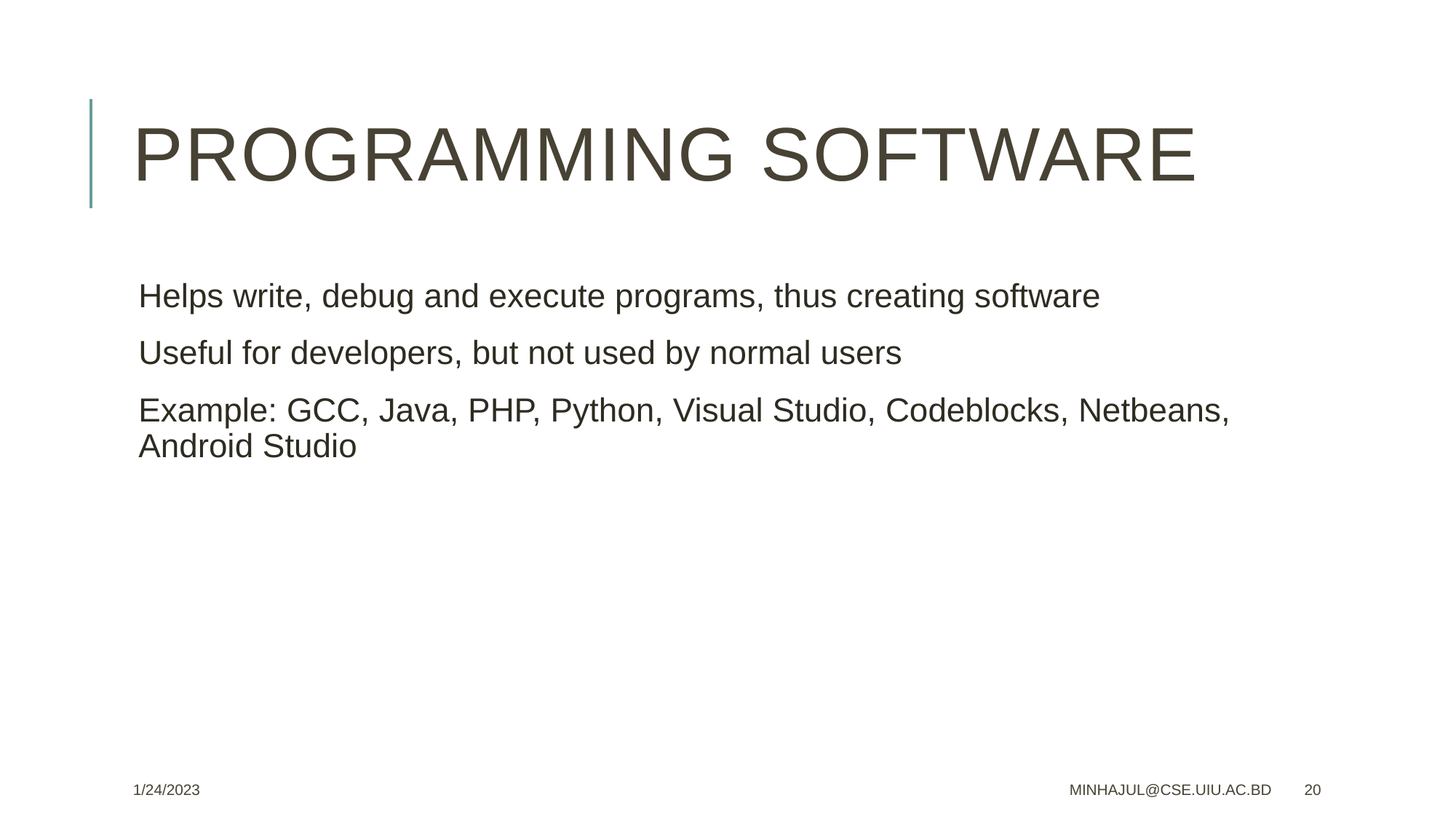

# Programming software
Helps write, debug and execute programs, thus creating software
Useful for developers, but not used by normal users
Example: GCC, Java, PHP, Python, Visual Studio, Codeblocks, Netbeans,
Android Studio
1/24/2023
minhajul@cse.uiu.ac.bd
20